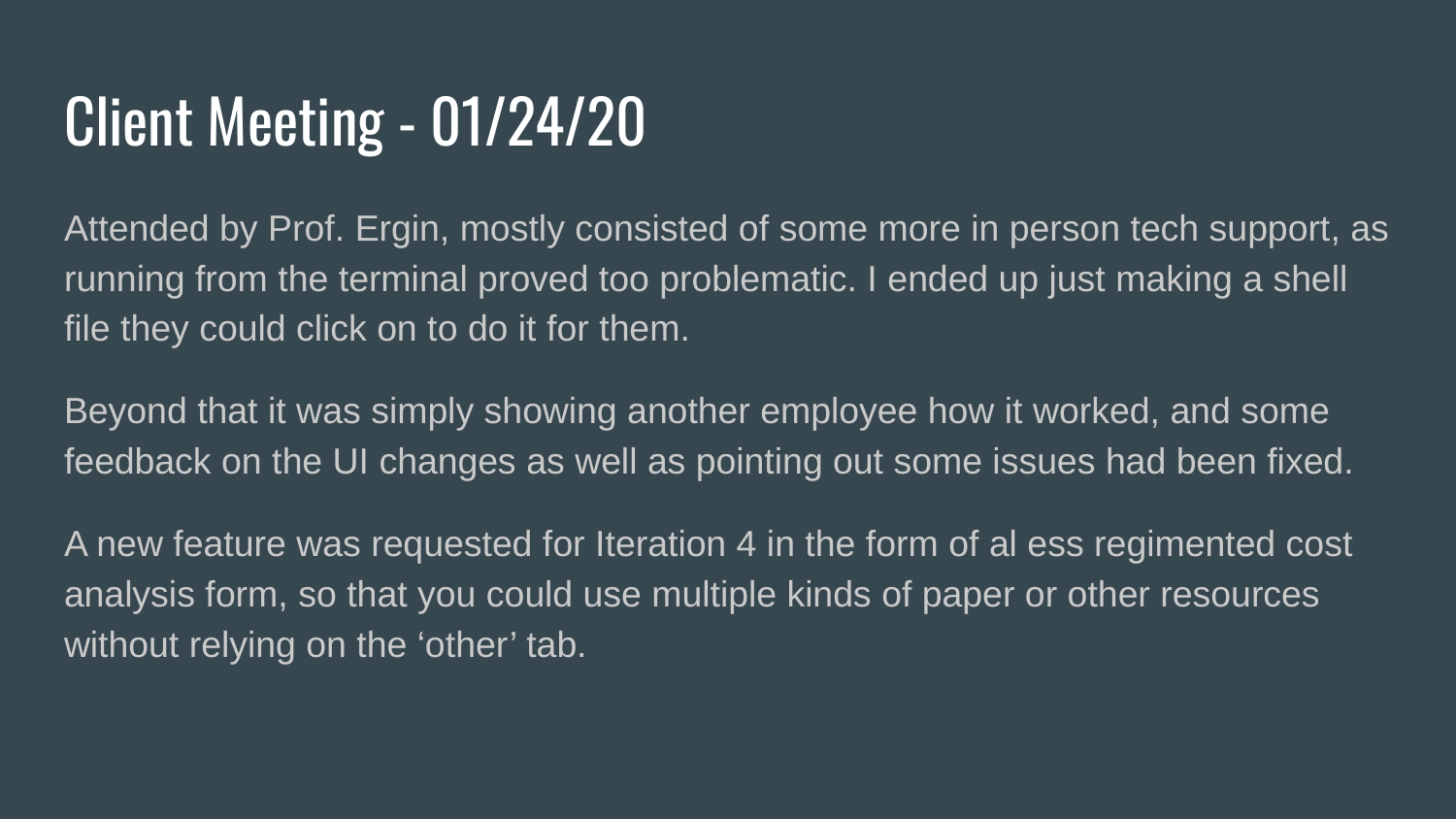

# Client Meeting - 01/24/20
Attended by Prof. Ergin, mostly consisted of some more in person tech support, as running from the terminal proved too problematic. I ended up just making a shell file they could click on to do it for them.
Beyond that it was simply showing another employee how it worked, and some feedback on the UI changes as well as pointing out some issues had been fixed.
A new feature was requested for Iteration 4 in the form of al ess regimented cost analysis form, so that you could use multiple kinds of paper or other resources without relying on the ‘other’ tab.